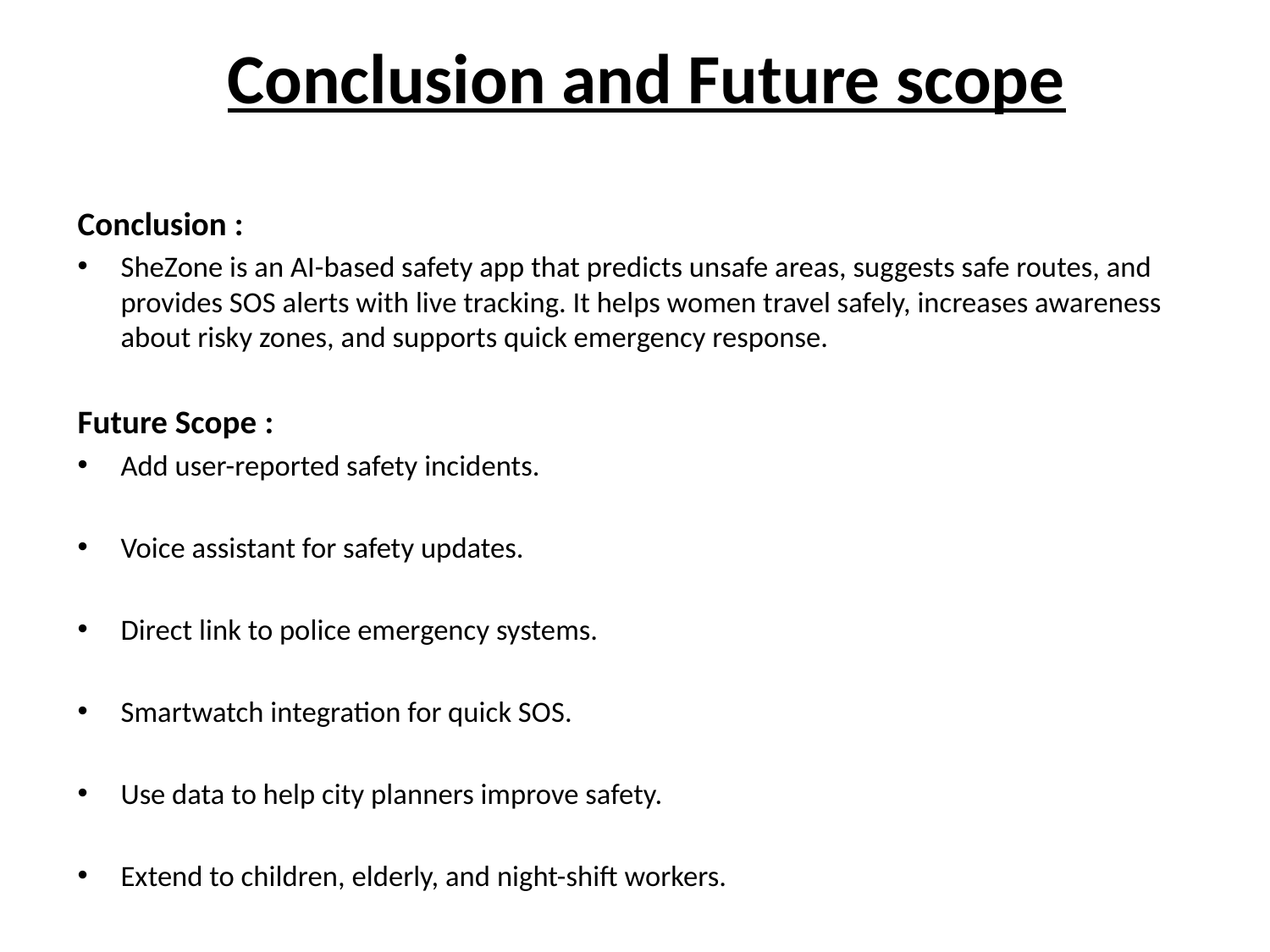

# Conclusion and Future scope
Conclusion :
SheZone is an AI-based safety app that predicts unsafe areas, suggests safe routes, and provides SOS alerts with live tracking. It helps women travel safely, increases awareness about risky zones, and supports quick emergency response.

Future Scope :
Add user-reported safety incidents.

Voice assistant for safety updates.

Direct link to police emergency systems.

Smartwatch integration for quick SOS.

Use data to help city planners improve safety.

Extend to children, elderly, and night-shift workers.